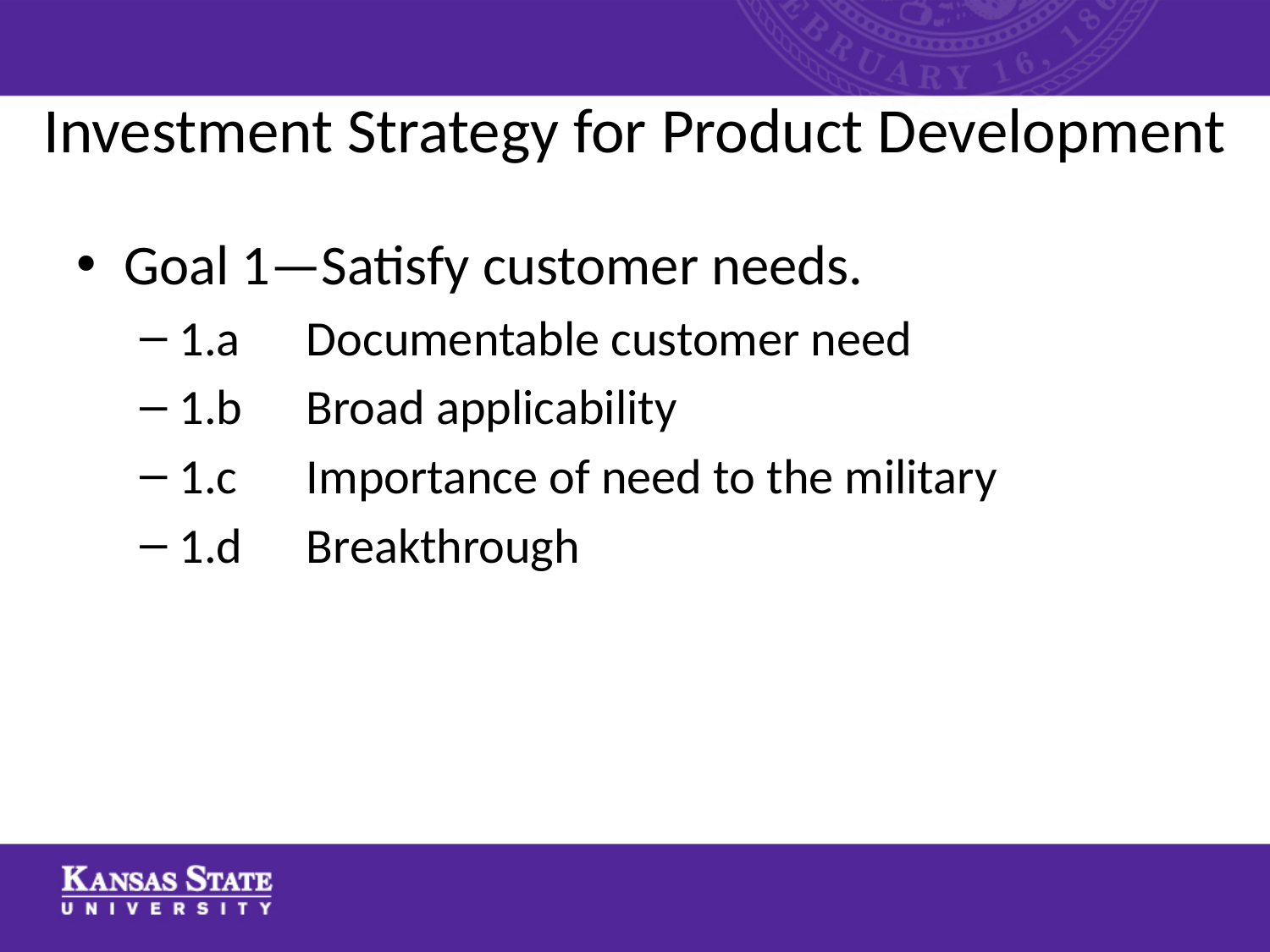

# Investment Strategy for Product Development
Goal 1—Satisfy customer needs.
1.a	Documentable customer need
1.b	Broad applicability
1.c	Importance of need to the military
1.d	Breakthrough